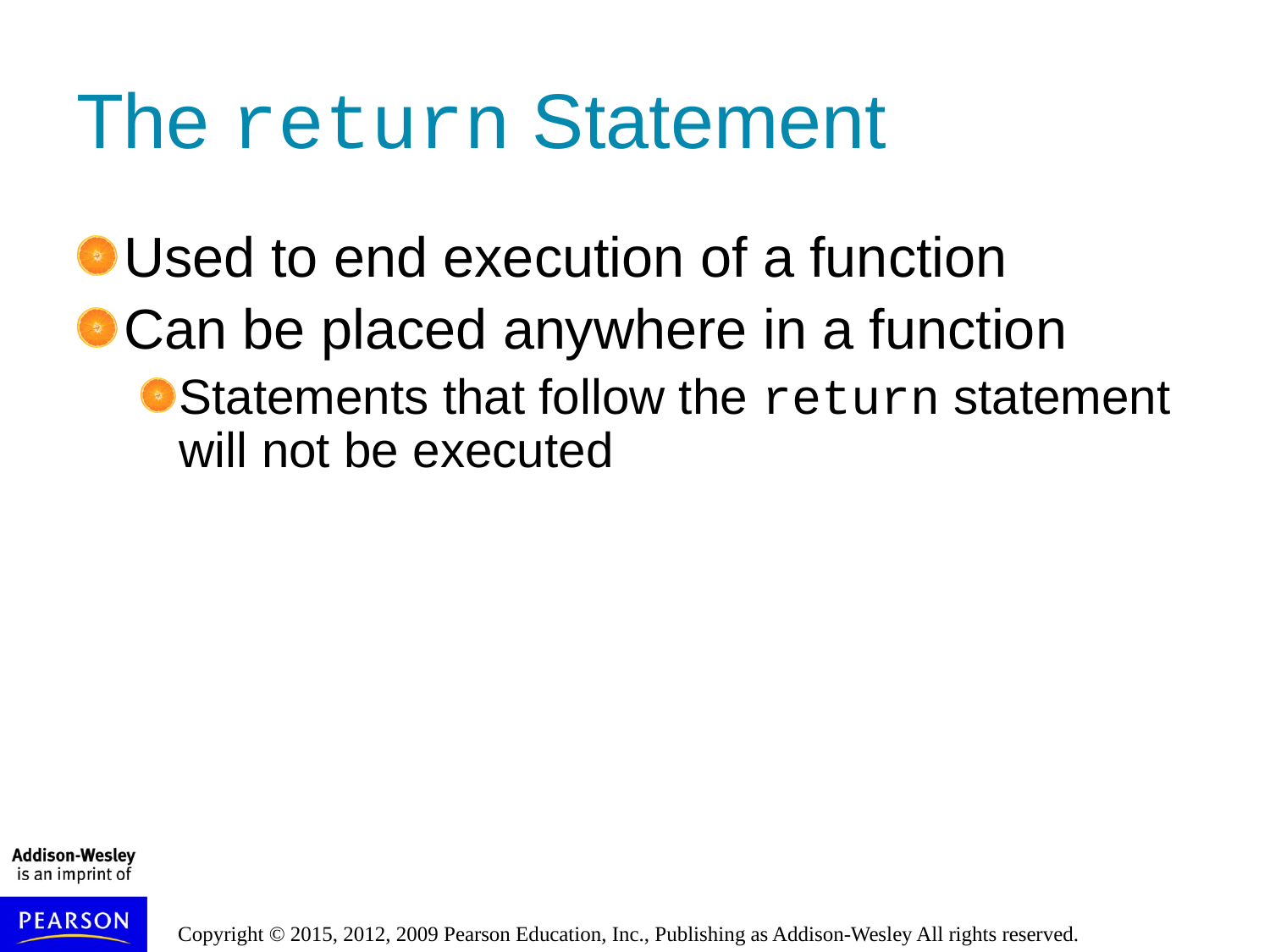

# The return Statement
Used to end execution of a function
Can be placed anywhere in a function
Statements that follow the return statement will not be executed